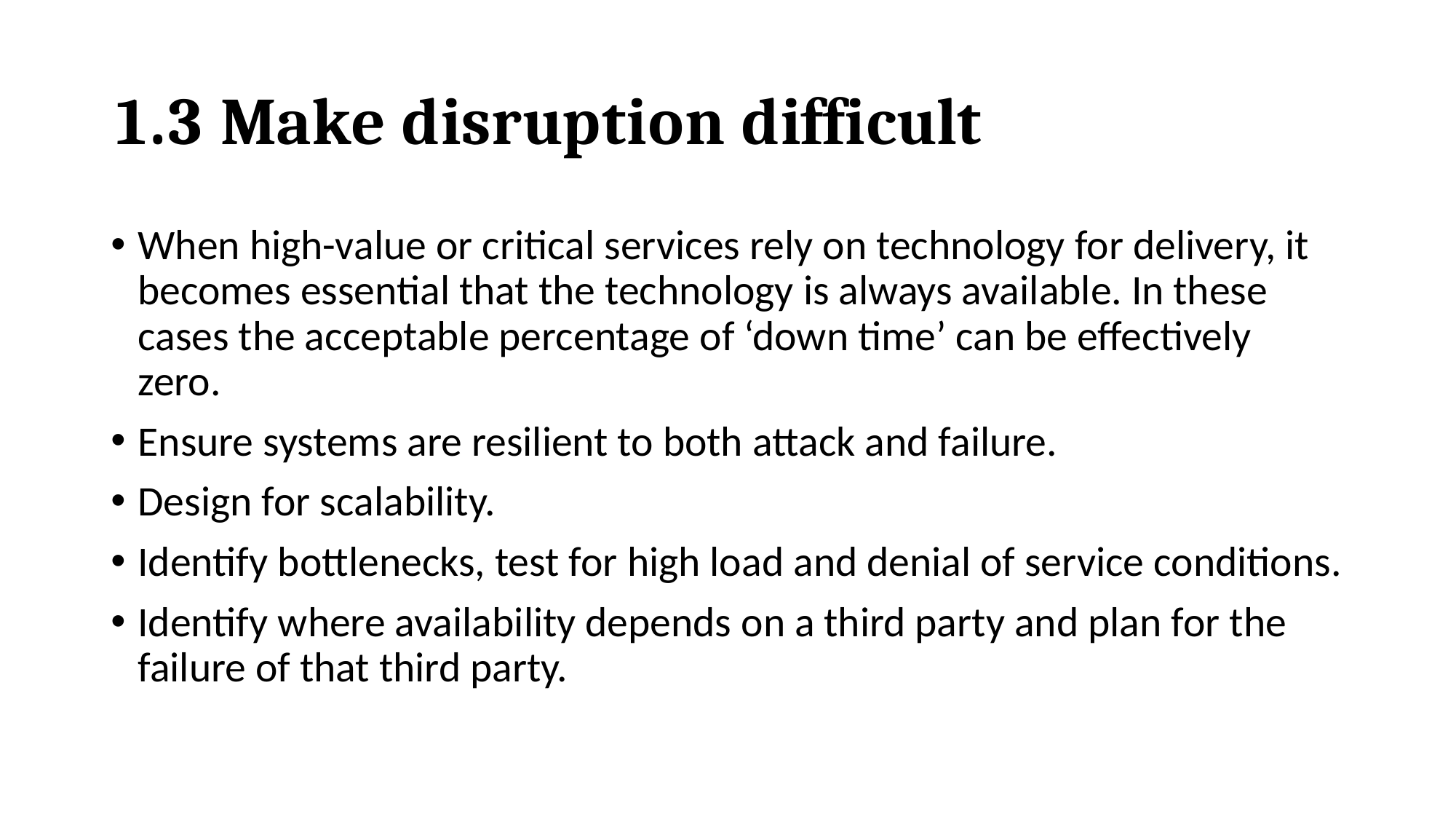

# 1.3 Make disruption difficult
When high-value or critical services rely on technology for delivery, it becomes essential that the technology is always available. In these cases the acceptable percentage of ‘down time’ can be effectively zero.
Ensure systems are resilient to both attack and failure.
Design for scalability.
Identify bottlenecks, test for high load and denial of service conditions.
Identify where availability depends on a third party and plan for the failure of that third party.